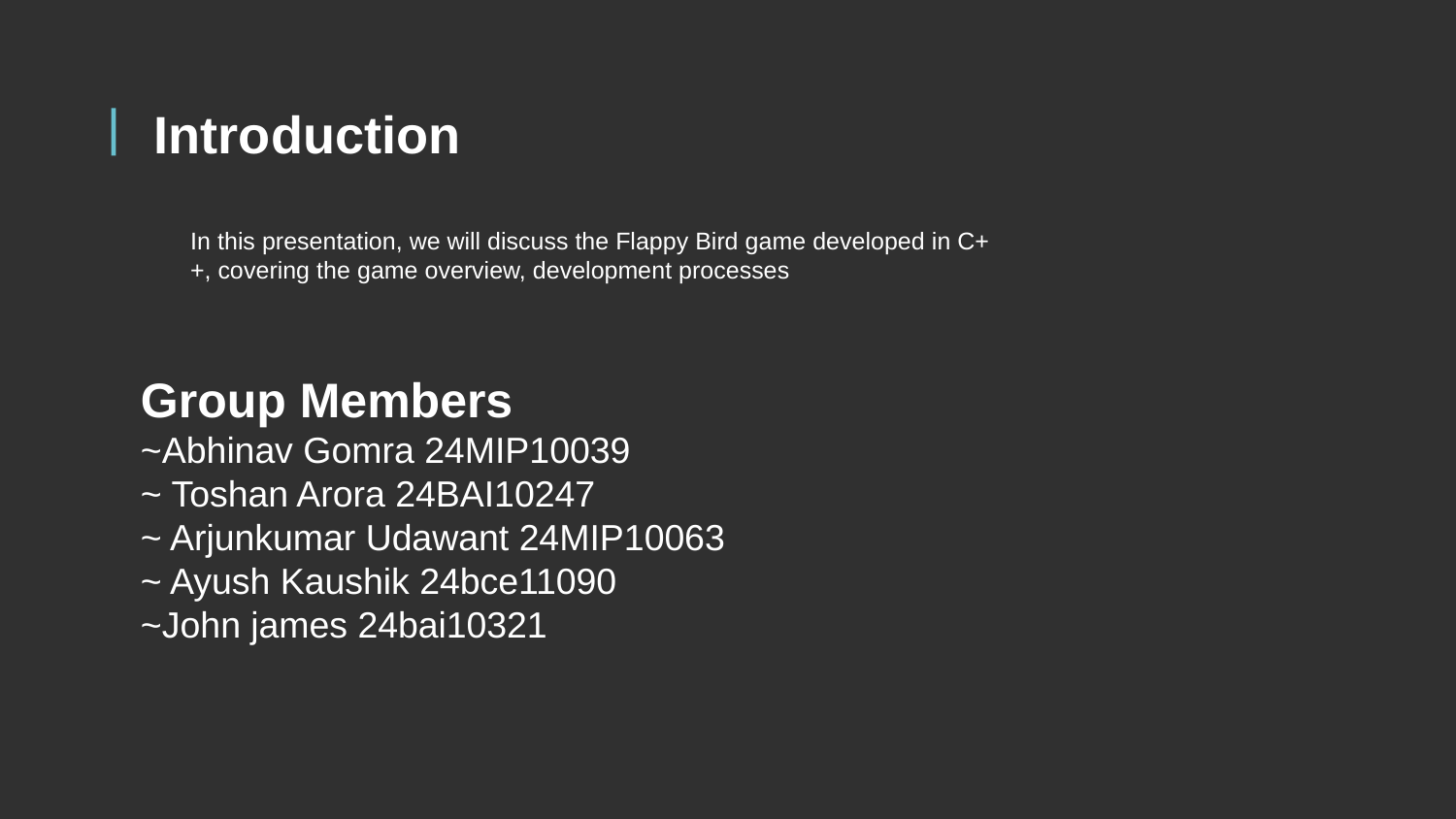

# Introduction
In this presentation, we will discuss the Flappy Bird game developed in C++, covering the game overview, development processes
Group Members
~Abhinav Gomra 24MIP10039
~ Toshan Arora 24BAI10247
~ Arjunkumar Udawant 24MIP10063
~ Ayush Kaushik 24bce11090
~John james 24bai10321